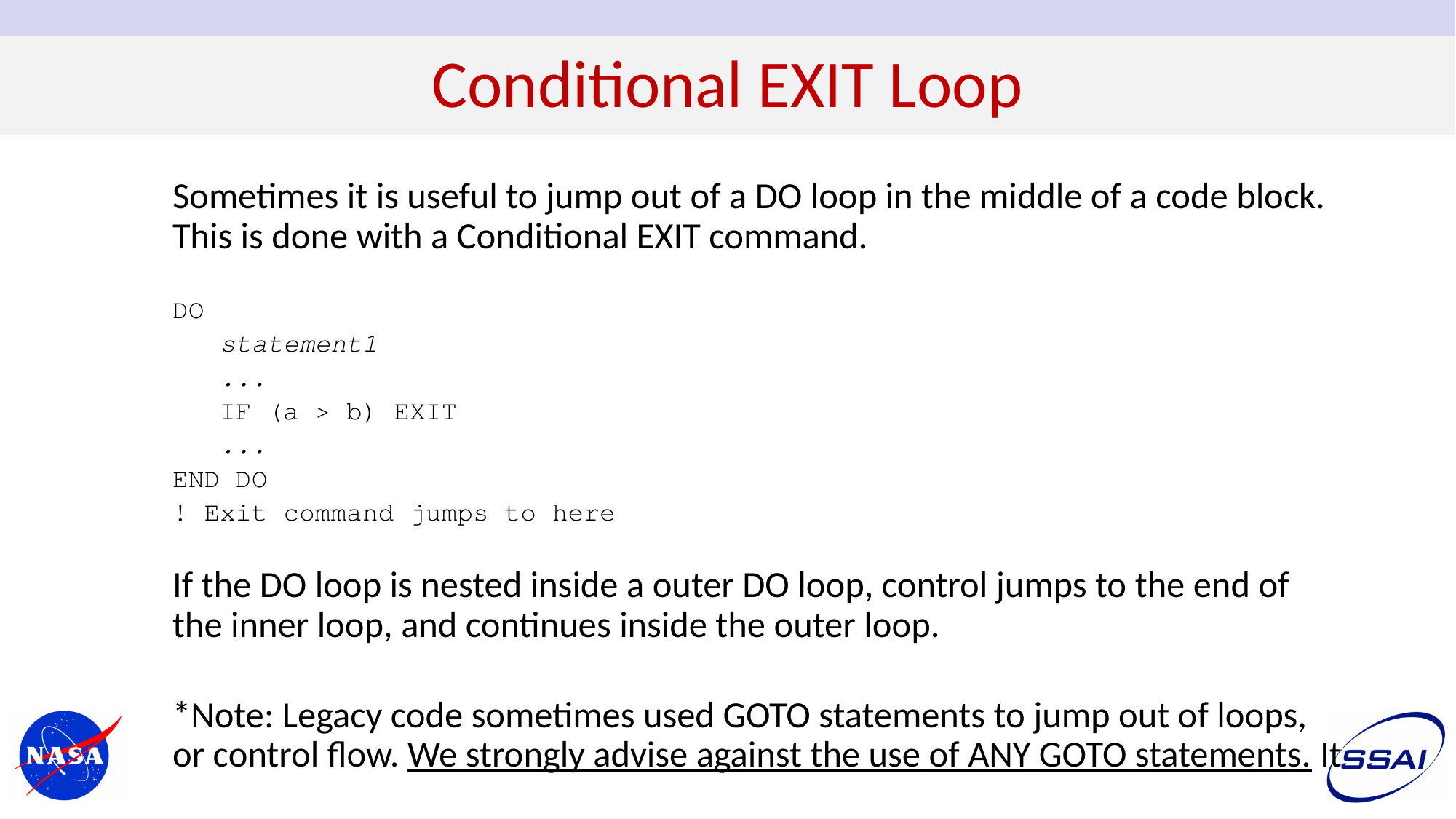

Conditional EXIT Loop
Sometimes it is useful to jump out of a DO loop in the middle of a code block. This is done with a Conditional EXIT command.

DO
   statement1
   ...
   IF (a > b) EXIT
   ...
END DO
! Exit command jumps to here

If the DO loop is nested inside a outer DO loop, control jumps to the end of the inner loop, and continues inside the outer loop.

*Note: Legacy code sometimes used GOTO statements to jump out of loops, or control flow. We strongly advise against the use of ANY GOTO statements. It